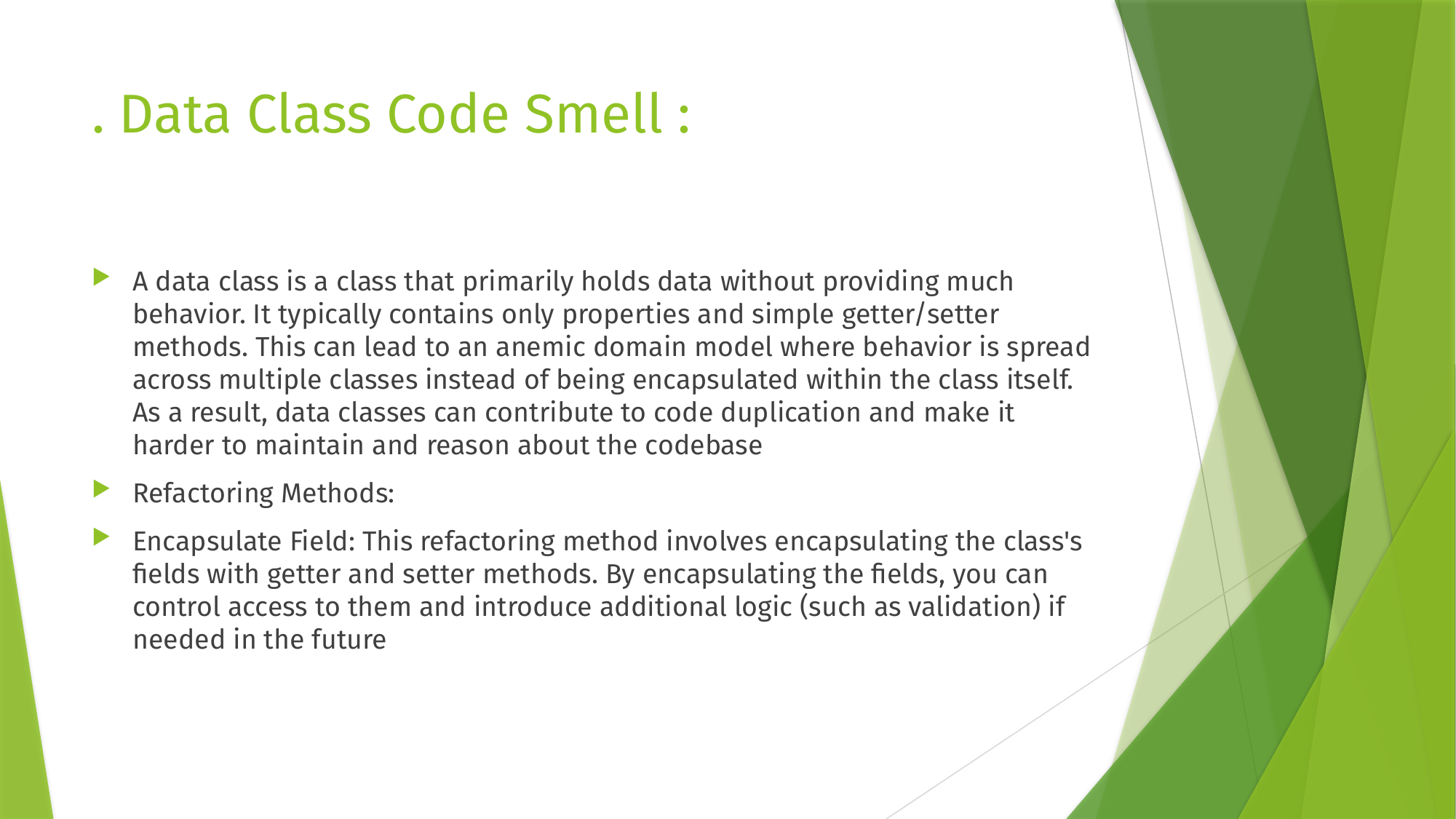

# . Data Class Code Smell :
A data class is a class that primarily holds data without providing much behavior. It typically contains only properties and simple getter/setter methods. This can lead to an anemic domain model where behavior is spread across multiple classes instead of being encapsulated within the class itself. As a result, data classes can contribute to code duplication and make it harder to maintain and reason about the codebase
Refactoring Methods:
Encapsulate Field: This refactoring method involves encapsulating the class's fields with getter and setter methods. By encapsulating the fields, you can control access to them and introduce additional logic (such as validation) if needed in the future